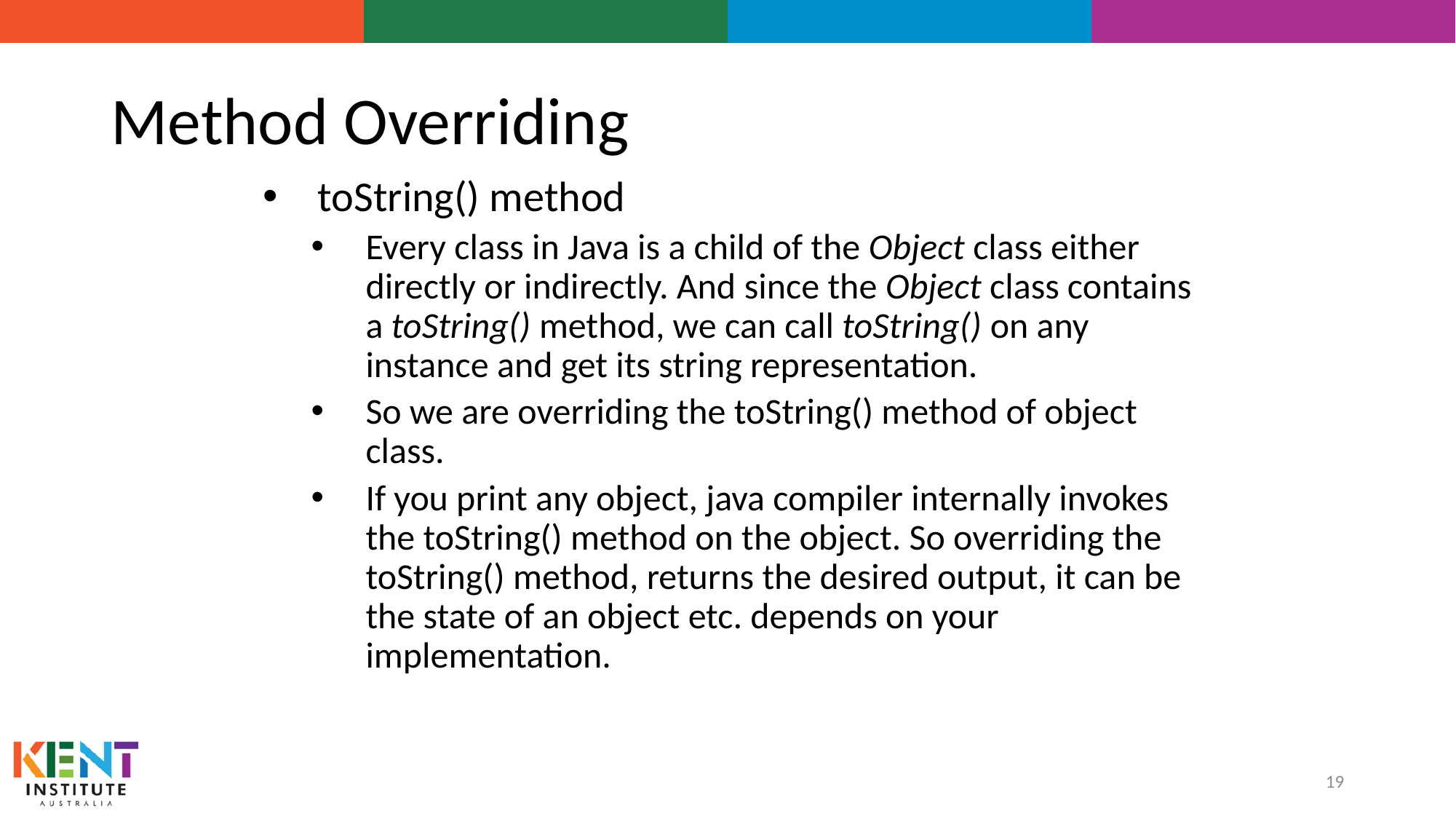

# Method Overriding
toString() method
Every class in Java is a child of the Object class either directly or indirectly. And since the Object class contains a toString() method, we can call toString() on any instance and get its string representation.
So we are overriding the toString() method of object class.
If you print any object, java compiler internally invokes the toString() method on the object. So overriding the toString() method, returns the desired output, it can be the state of an object etc. depends on your implementation.

19